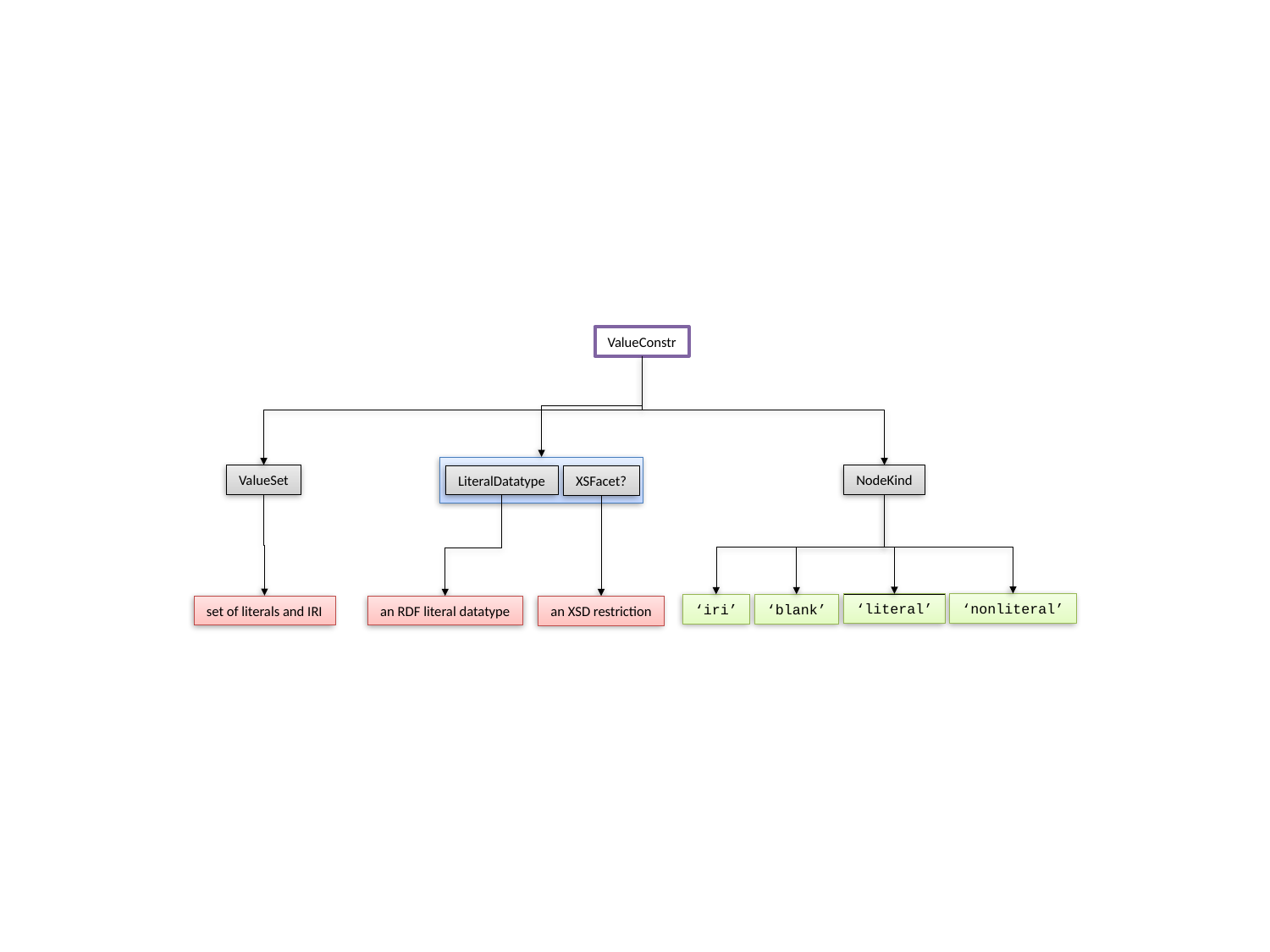

ValueConstr

LiteralDatatype
XSFacet?
ValueSet
set of literals and IRI
NodeKind
‘nonliteral’
‘literal’
‘iri’
‘blank’
an RDF literal datatype
an XSD restriction